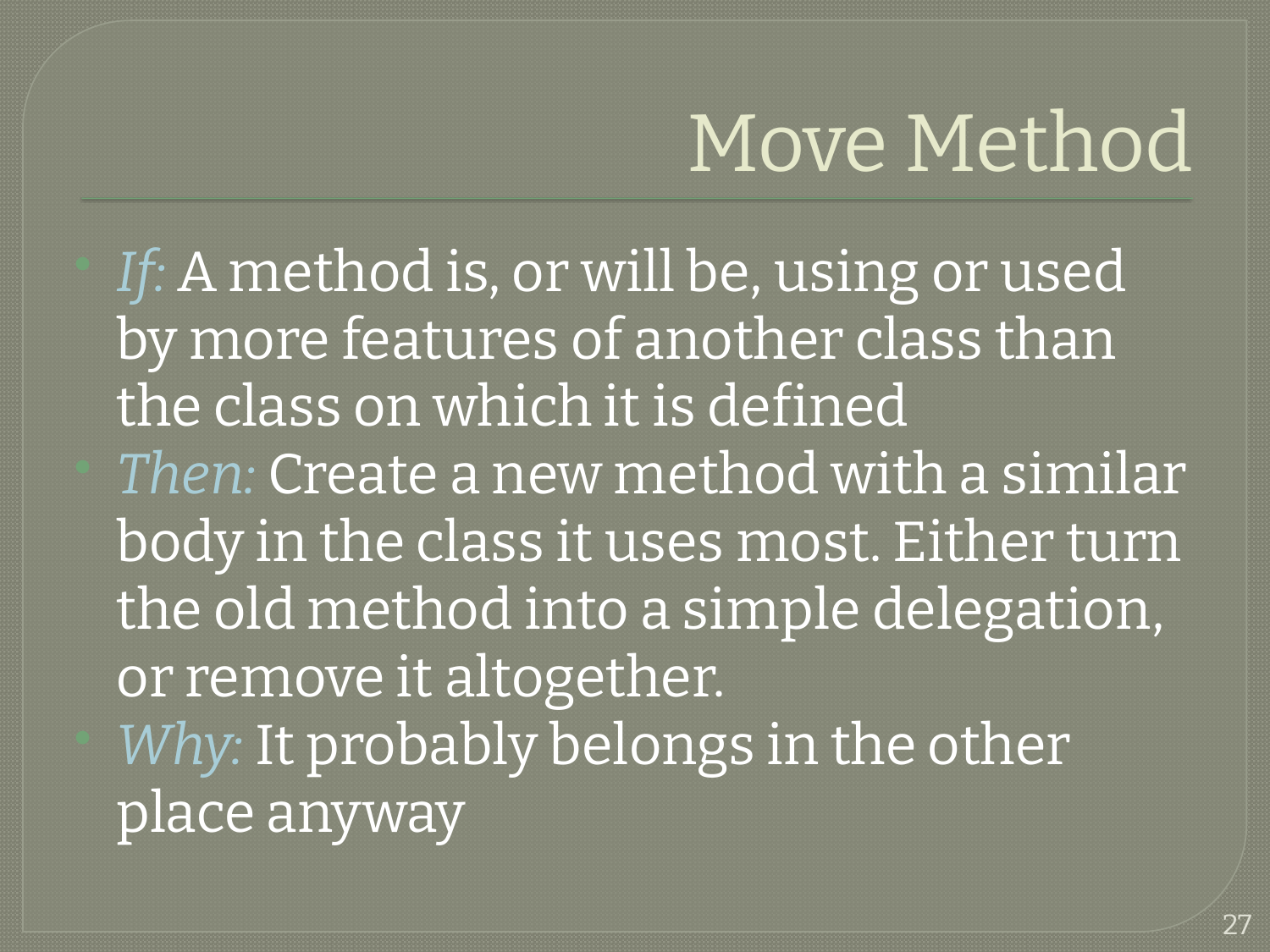

# Move Method
If: A method is, or will be, using or used by more features of another class than the class on which it is defined
Then: Create a new method with a similar body in the class it uses most. Either turn the old method into a simple delegation, or remove it altogether.
Why: It probably belongs in the other place anyway
27